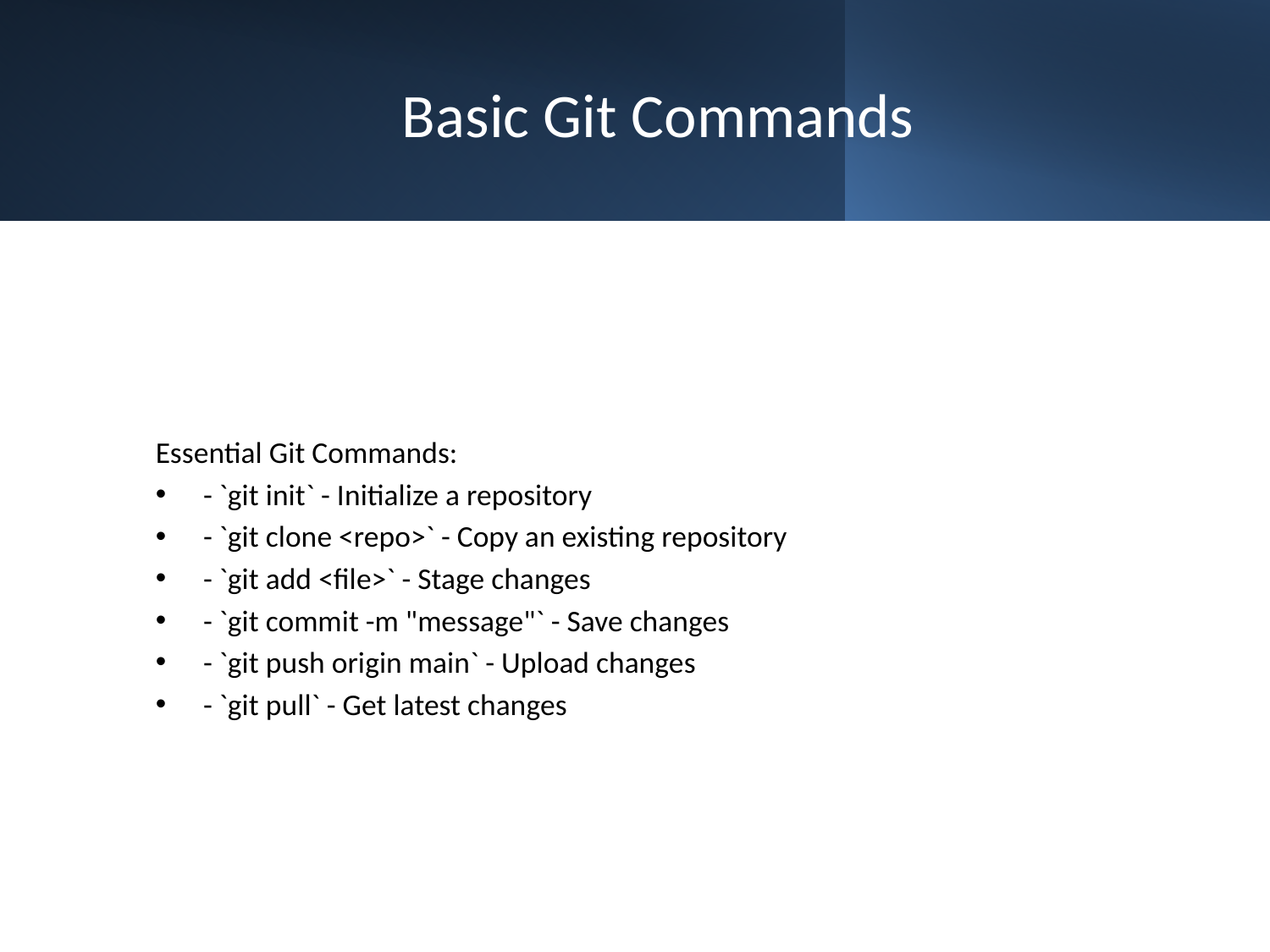

# Basic Git Commands
Essential Git Commands:
- `git init` - Initialize a repository
- `git clone <repo>` - Copy an existing repository
- `git add <file>` - Stage changes
- `git commit -m "message"` - Save changes
- `git push origin main` - Upload changes
- `git pull` - Get latest changes